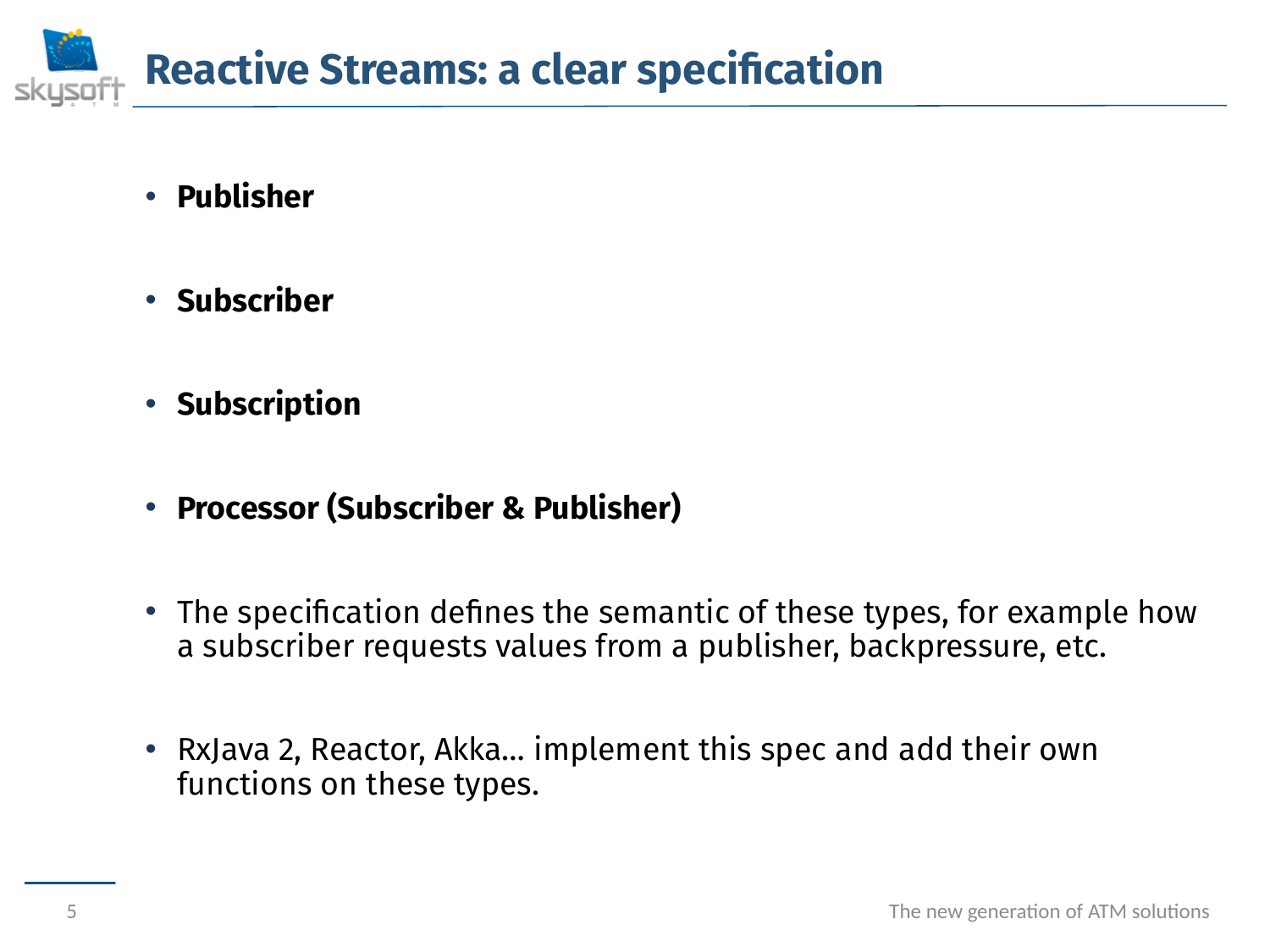

# Reactive Streams: a clear specification

Publisher

Subscriber

Subscription

Processor (Subscriber & Publisher)

The specification defines the semantic of these types, for example how a subscriber requests values from a publisher, backpressure, etc.

RxJava 2, Reactor, Akka… implement this spec and add their own functions on these types.
5
The new generation of ATM solutions